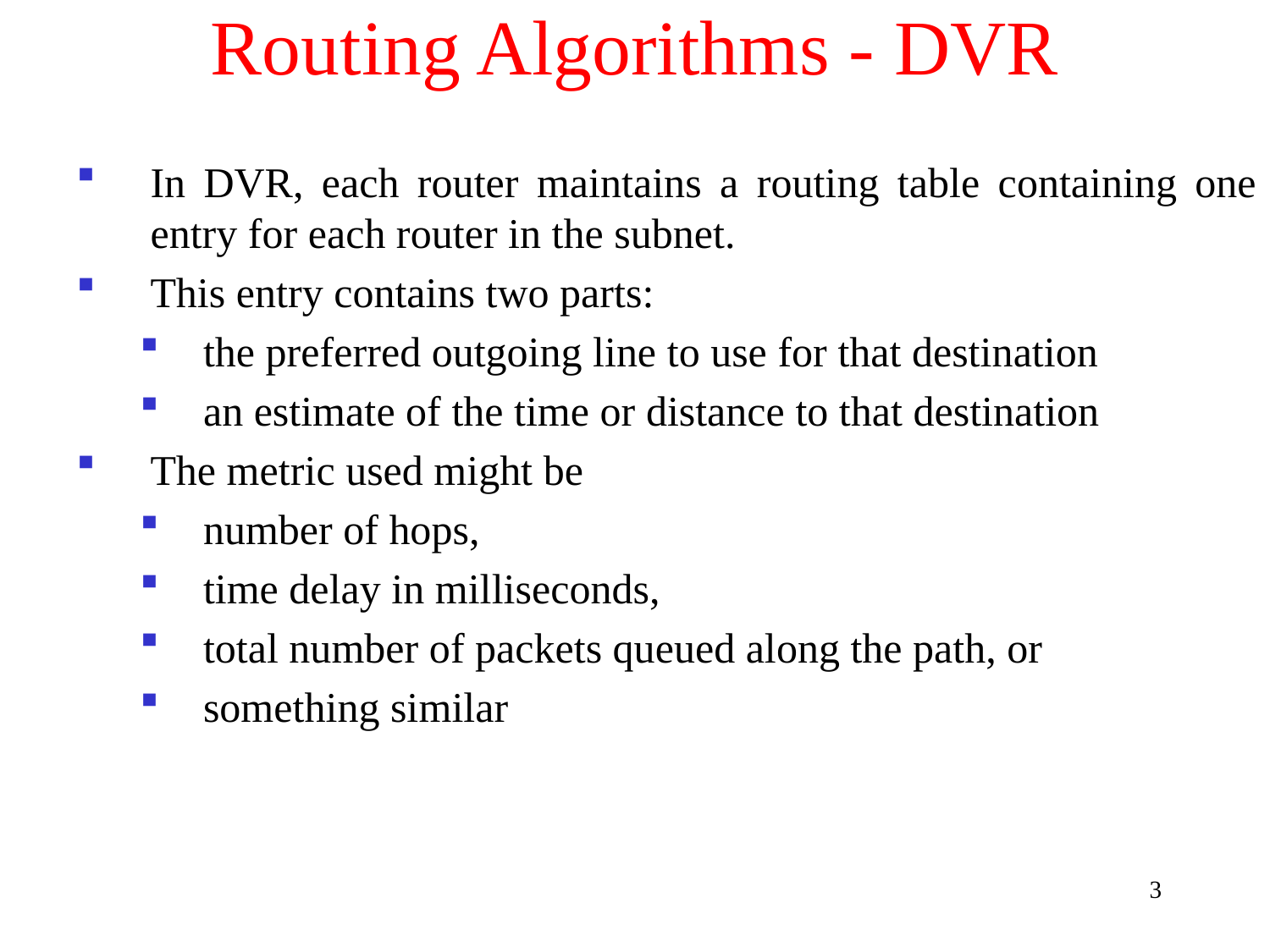

# Routing Algorithms - DVR
In DVR, each router maintains a routing table containing one entry for each router in the subnet.
This entry contains two parts:
the preferred outgoing line to use for that destination
an estimate of the time or distance to that destination
The metric used might be
number of hops,
time delay in milliseconds,
total number of packets queued along the path, or
something similar
3